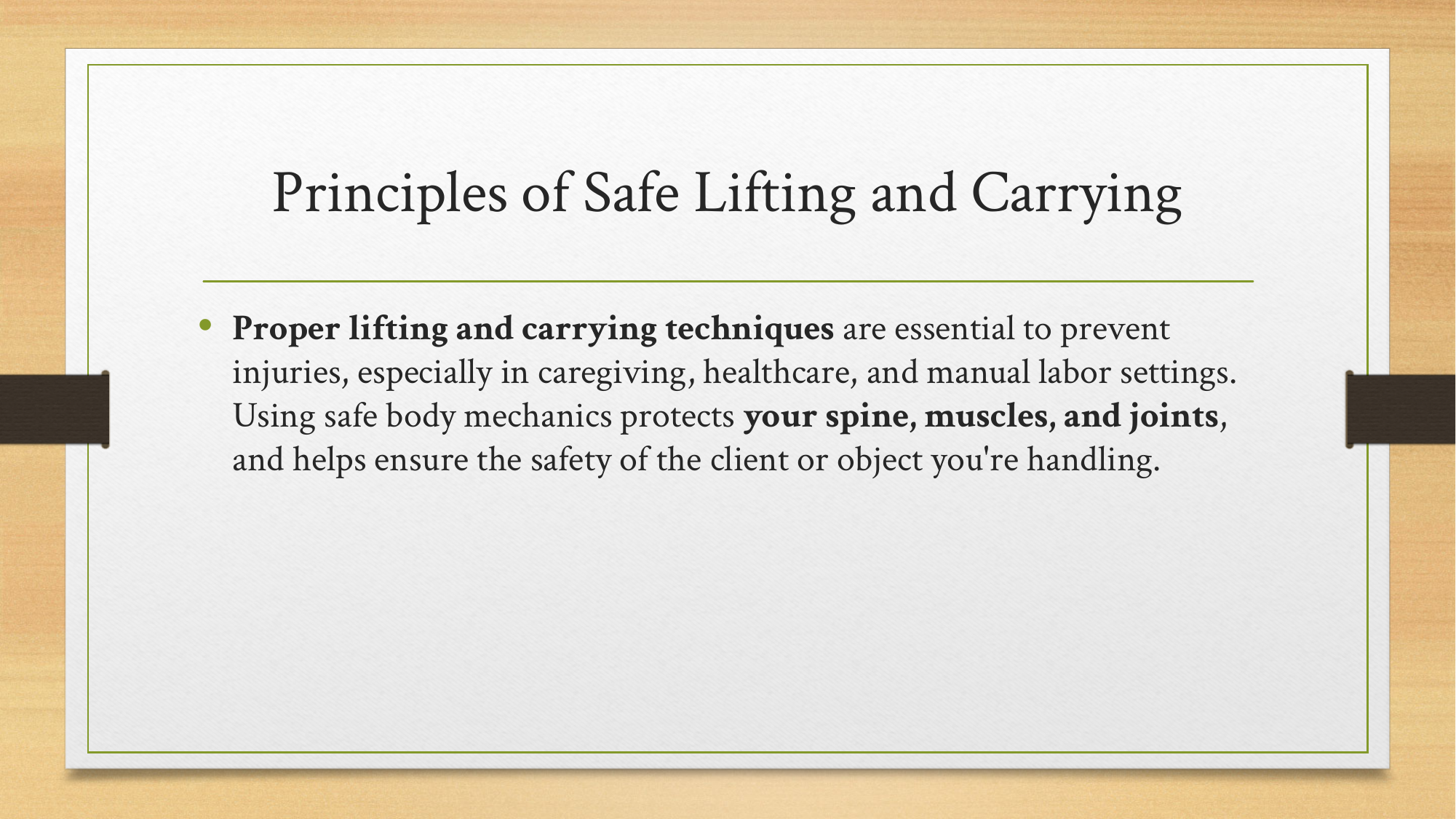

# Principles of Safe Lifting and Carrying
Proper lifting and carrying techniques are essential to prevent injuries, especially in caregiving, healthcare, and manual labor settings. Using safe body mechanics protects your spine, muscles, and joints, and helps ensure the safety of the client or object you're handling.